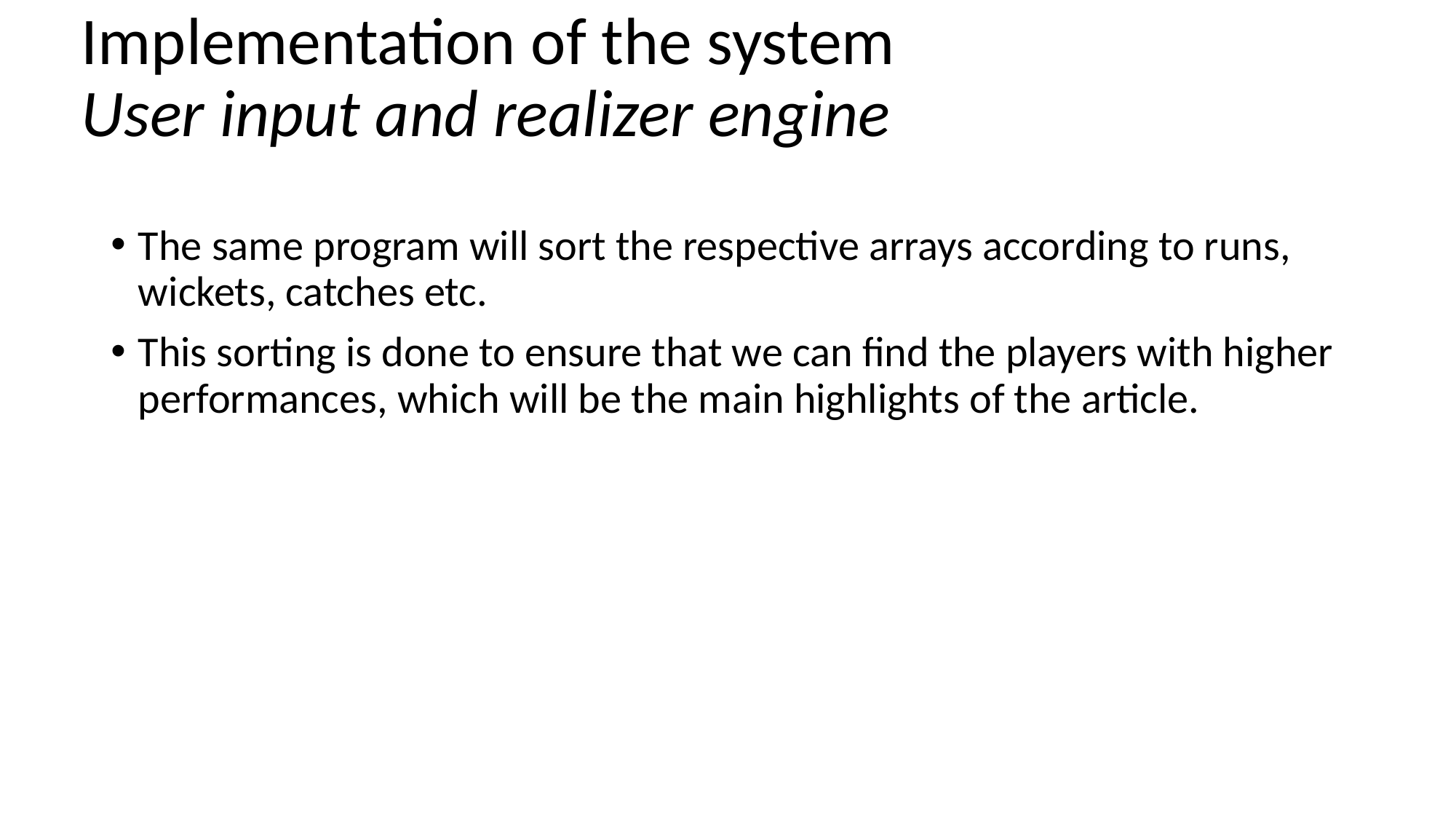

Implementation of the system
User input and realizer engine
The same program will sort the respective arrays according to runs, wickets, catches etc.
This sorting is done to ensure that we can find the players with higher performances, which will be the main highlights of the article.